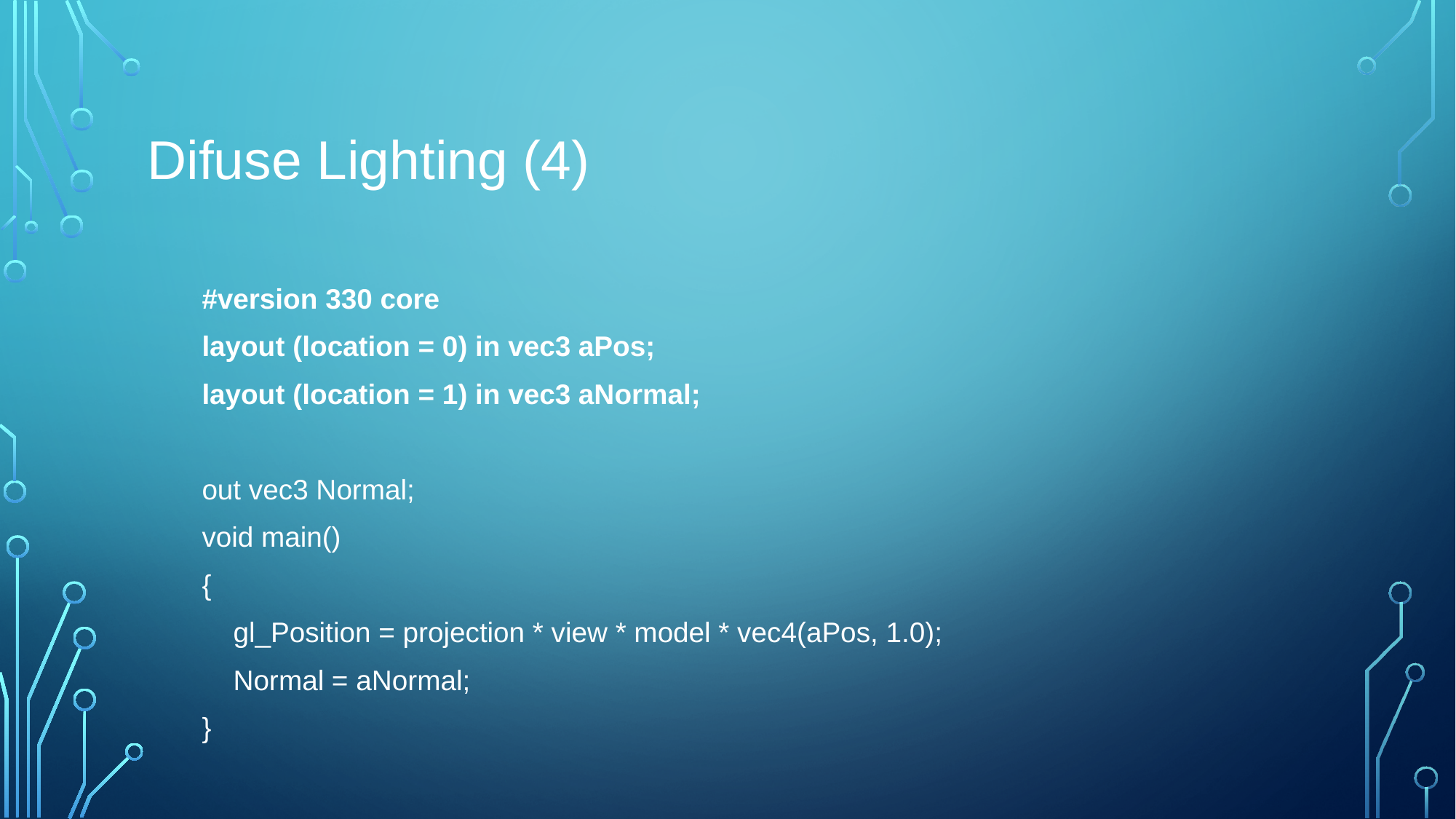

# Difuse Lighting (4)
#version 330 core
layout (location = 0) in vec3 aPos;
layout (location = 1) in vec3 aNormal;

out vec3 Normal;
void main()
{
    gl_Position = projection * view * model * vec4(aPos, 1.0);
    Normal = aNormal;
}